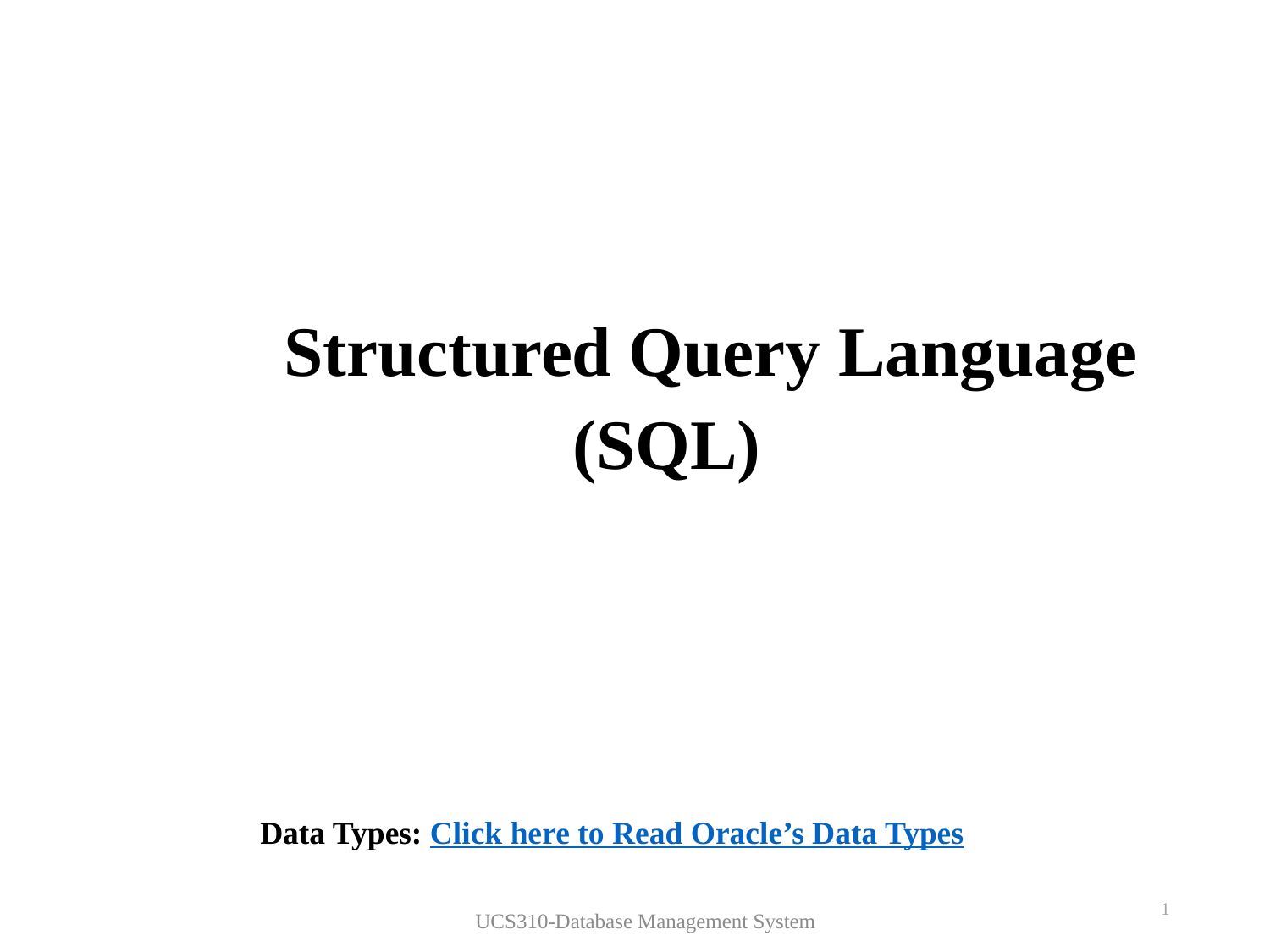

Structured Query Language
(SQL)

Data Types: Click here to Read Oracle’s Data Types
1
UCS310-Database Management System